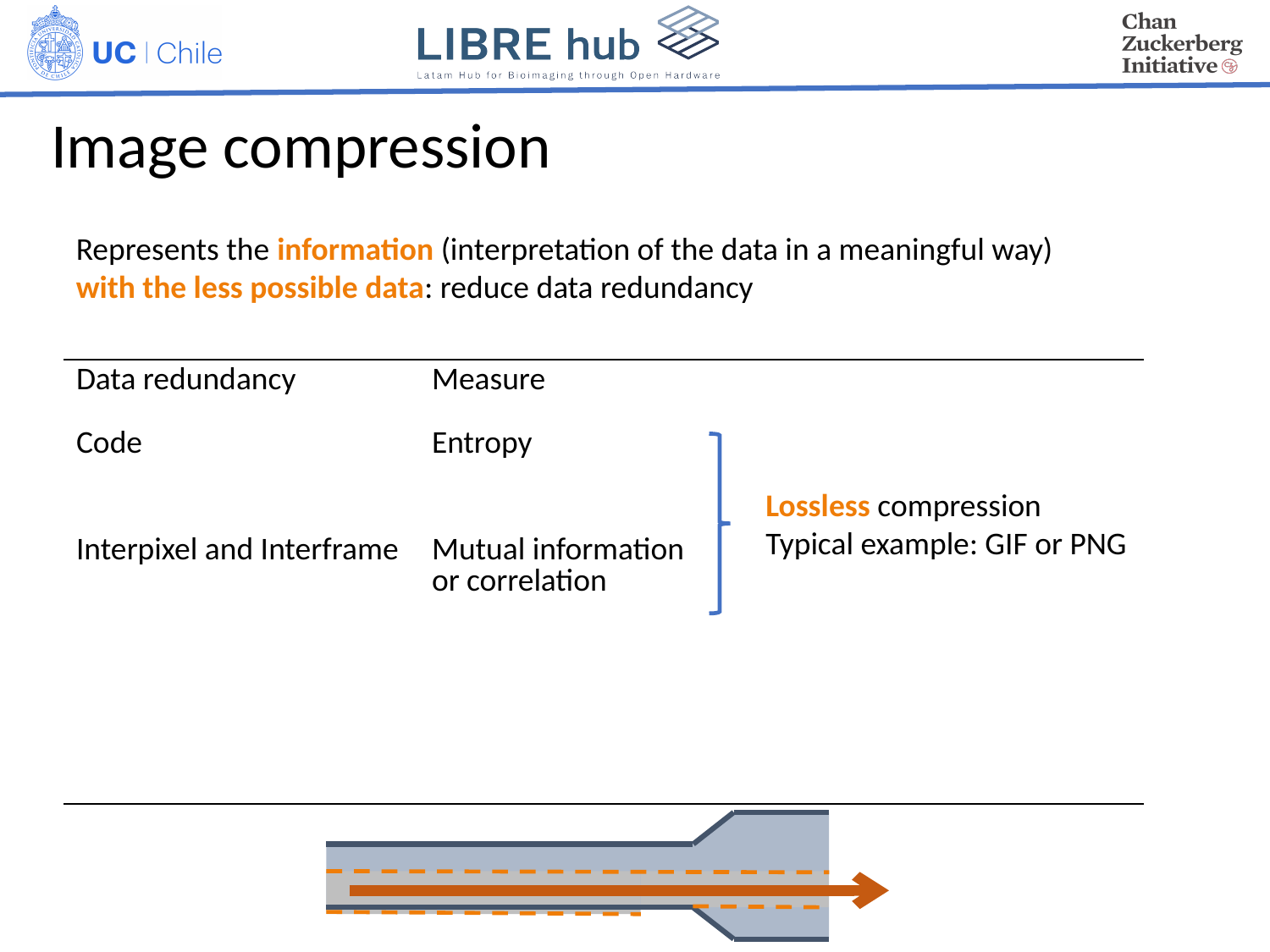

# Image compression
Represents the information (interpretation of the data in a meaningful way)
with the less possible data: reduce data redundancy

| Data redundancy | Measure |  |
| --- | --- | --- |
| Code | Entropy |  |
| Interpixel and Interframe | Mutual information or correlation |  |
|  |  |  |

Lossless compression
Typical example: GIF or PNG